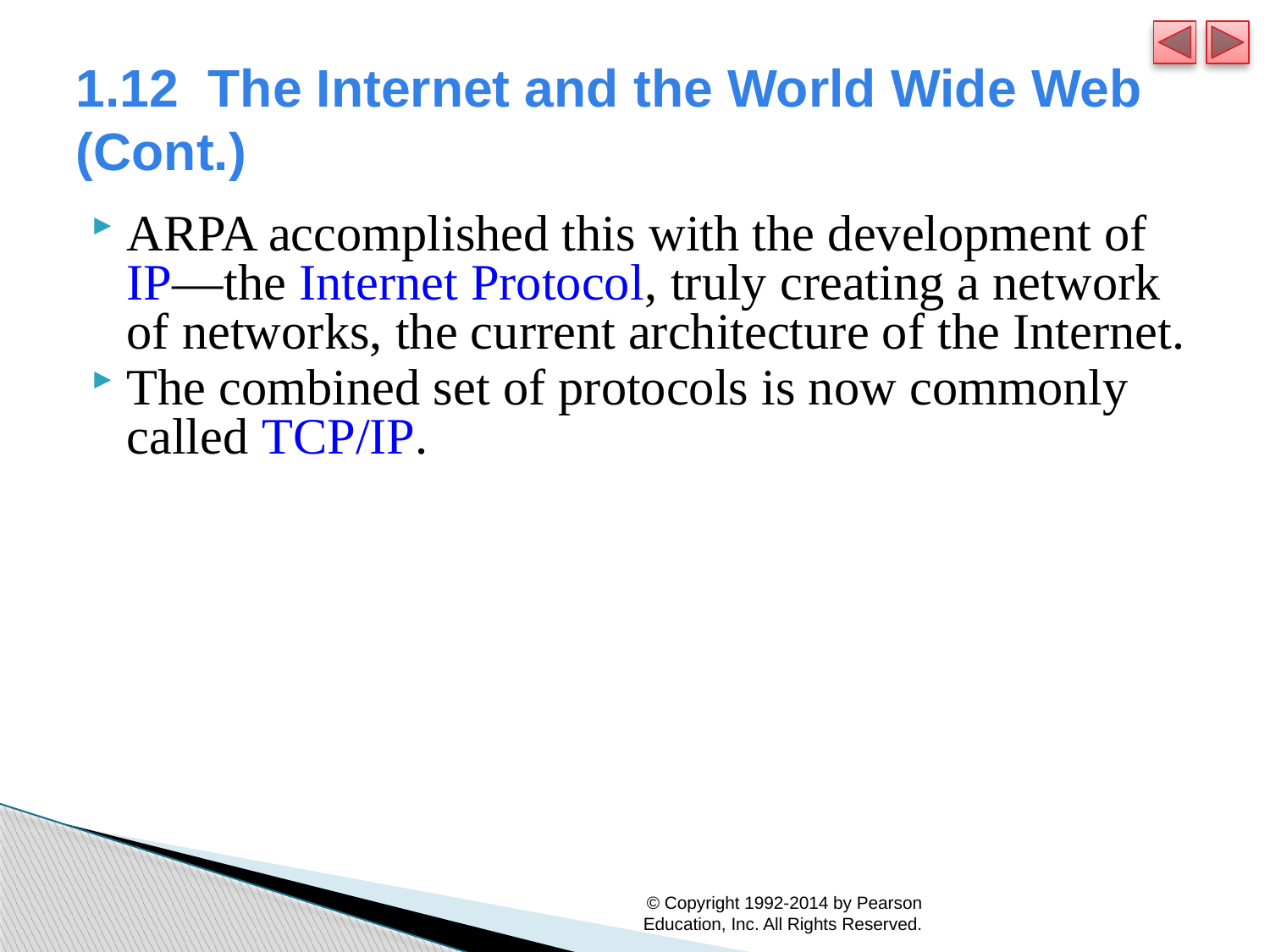

# 1.12  The Internet and the World Wide Web (Cont.)
ARPA accomplished this with the development of IP—the Internet Protocol, truly creating a network of networks, the current architecture of the Internet.
The combined set of protocols is now commonly called TCP/IP.
© Copyright 1992-2014 by Pearson Education, Inc. All Rights Reserved.